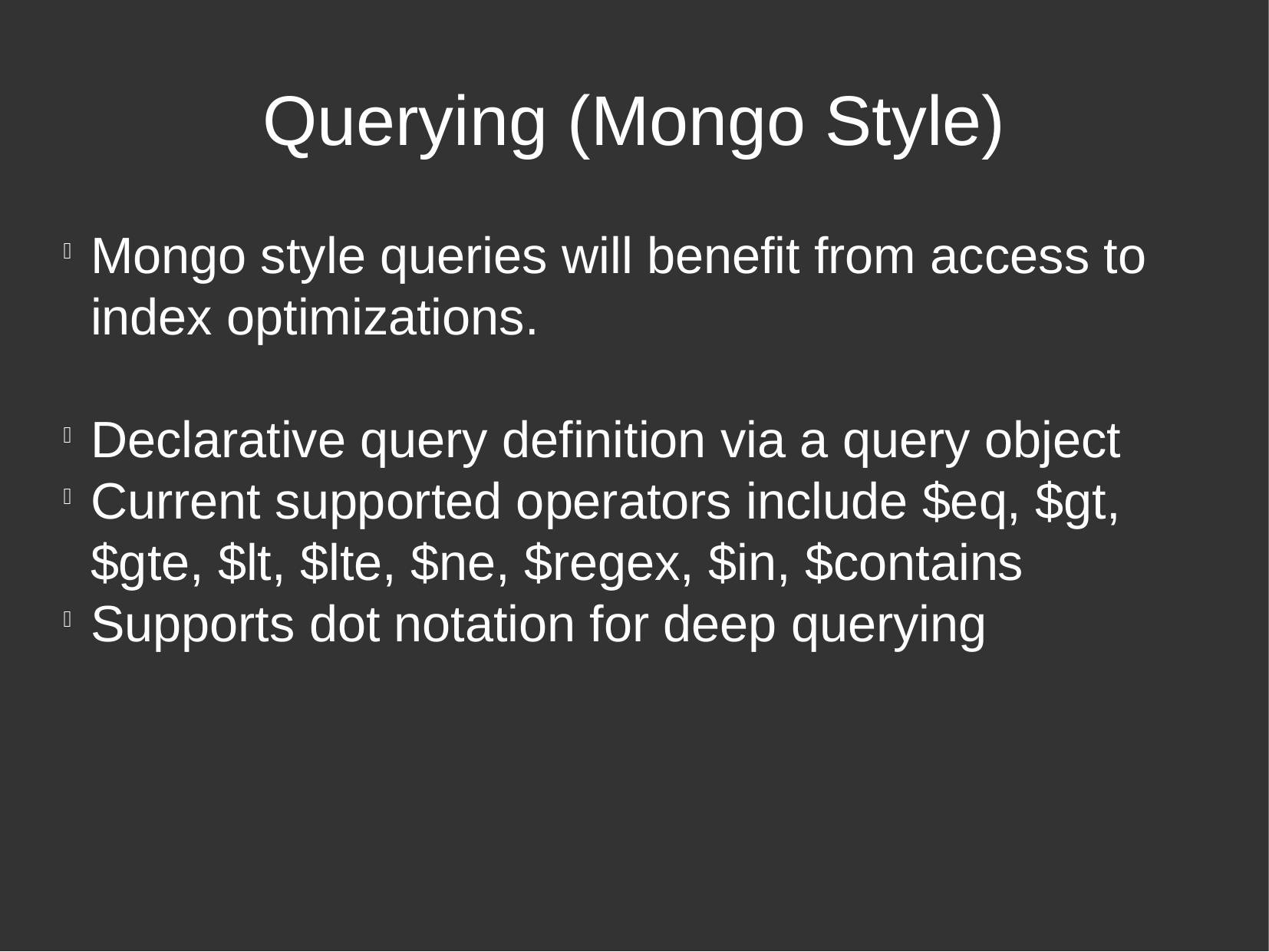

Querying (Mongo Style)
Mongo style queries will benefit from access to index optimizations.

Declarative query definition via a query object
Current supported operators include $eq, $gt, $gte, $lt, $lte, $ne, $regex, $in, $contains
Supports dot notation for deep querying